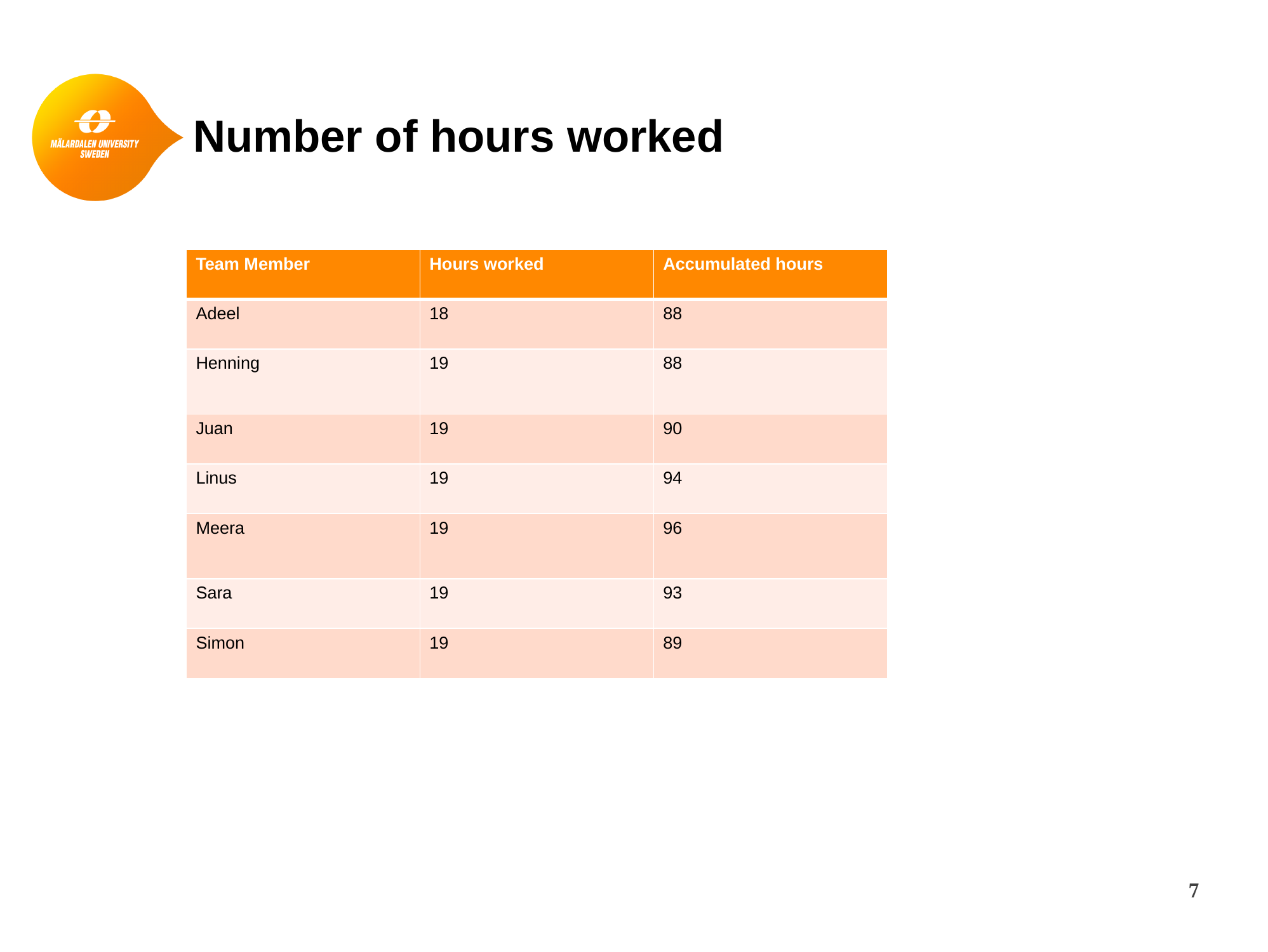

# Number of hours worked
| Team Member | Hours worked | Accumulated hours |
| --- | --- | --- |
| Adeel | 18 | 88 |
| Henning | 19 | 88 |
| Juan | 19 | 90 |
| Linus | 19 | 94 |
| Meera | 19 | 96 |
| Sara | 19 | 93 |
| Simon | 19 | 89 |
7